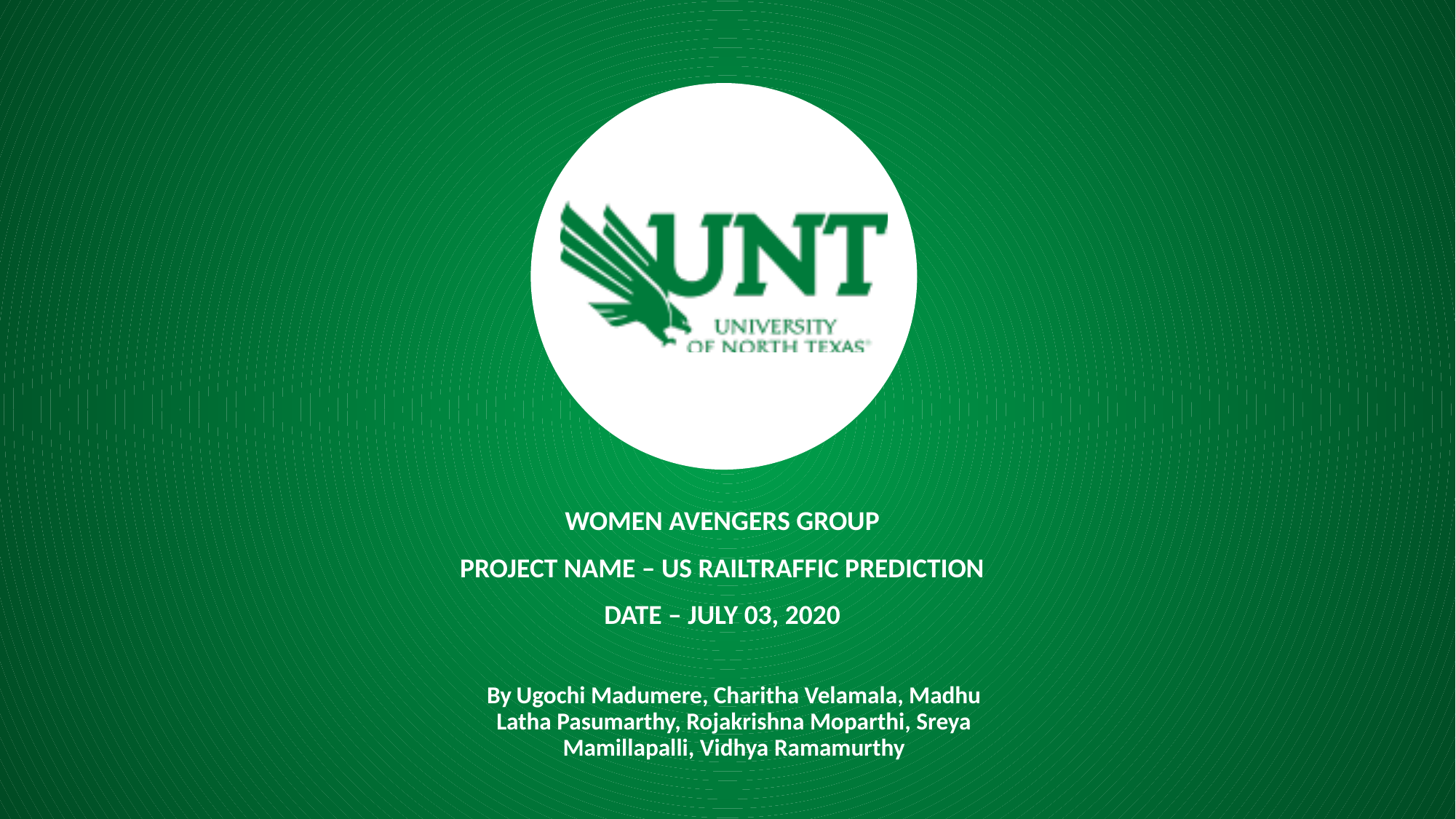

WOMEN AVENGERS GROUP
PROJECT NAME – US RAILTRAFFIC PREDICTION
DATE – JULY 03, 2020

By Ugochi Madumere, Charitha Velamala, Madhu Latha Pasumarthy, Rojakrishna Moparthi, Sreya Mamillapalli, Vidhya Ramamurthy